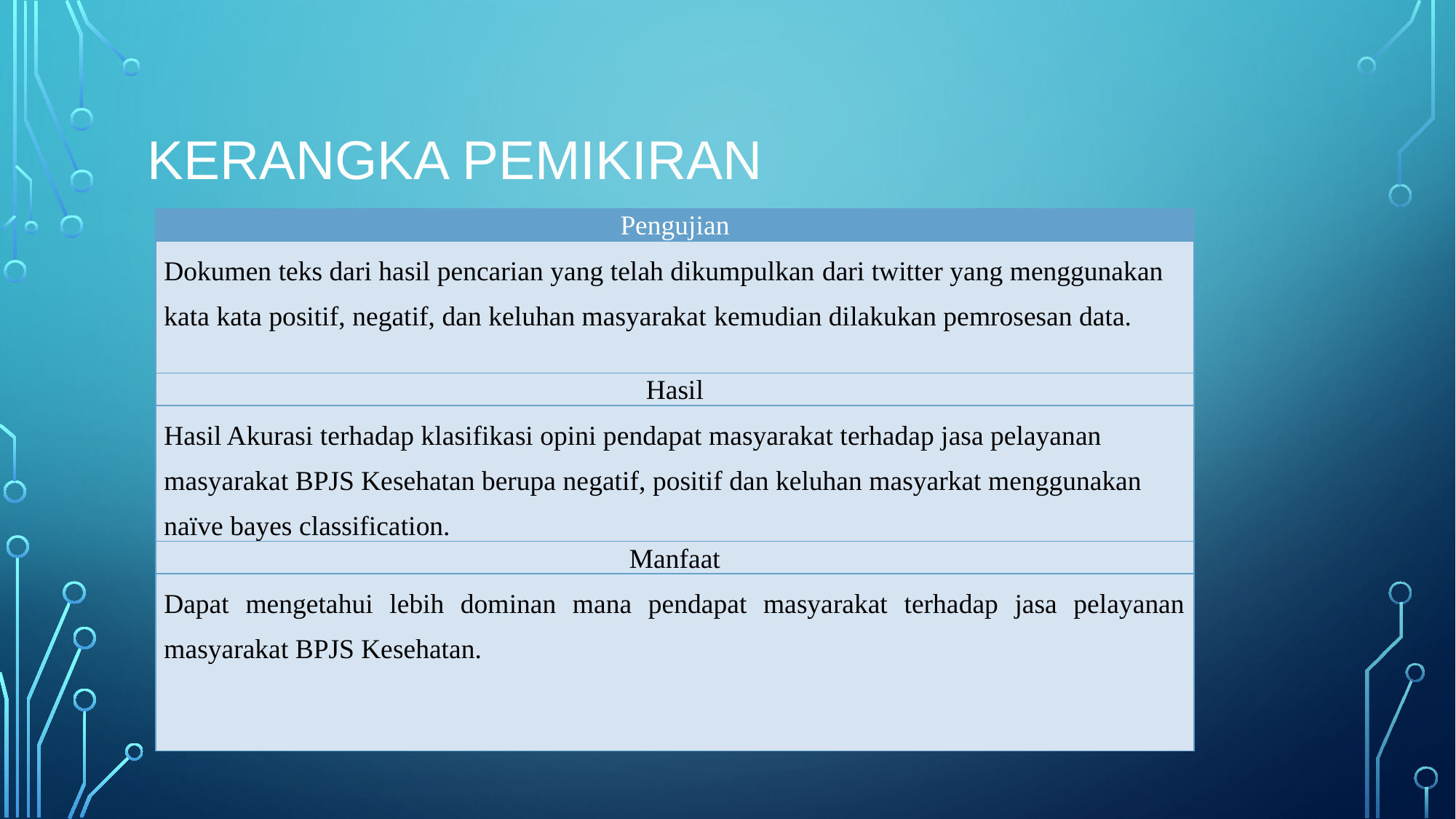

# Kerangka pemikiran
| Pengujian |
| --- |
| Dokumen teks dari hasil pencarian yang telah dikumpulkan dari twitter yang menggunakan kata kata positif, negatif, dan keluhan masyarakat kemudian dilakukan pemrosesan data. |
| Hasil |
| Hasil Akurasi terhadap klasifikasi opini pendapat masyarakat terhadap jasa pelayanan masyarakat BPJS Kesehatan berupa negatif, positif dan keluhan masyarkat menggunakan naïve bayes classification. |
| Manfaat |
| Dapat mengetahui lebih dominan mana pendapat masyarakat terhadap jasa pelayanan masyarakat BPJS Kesehatan. |